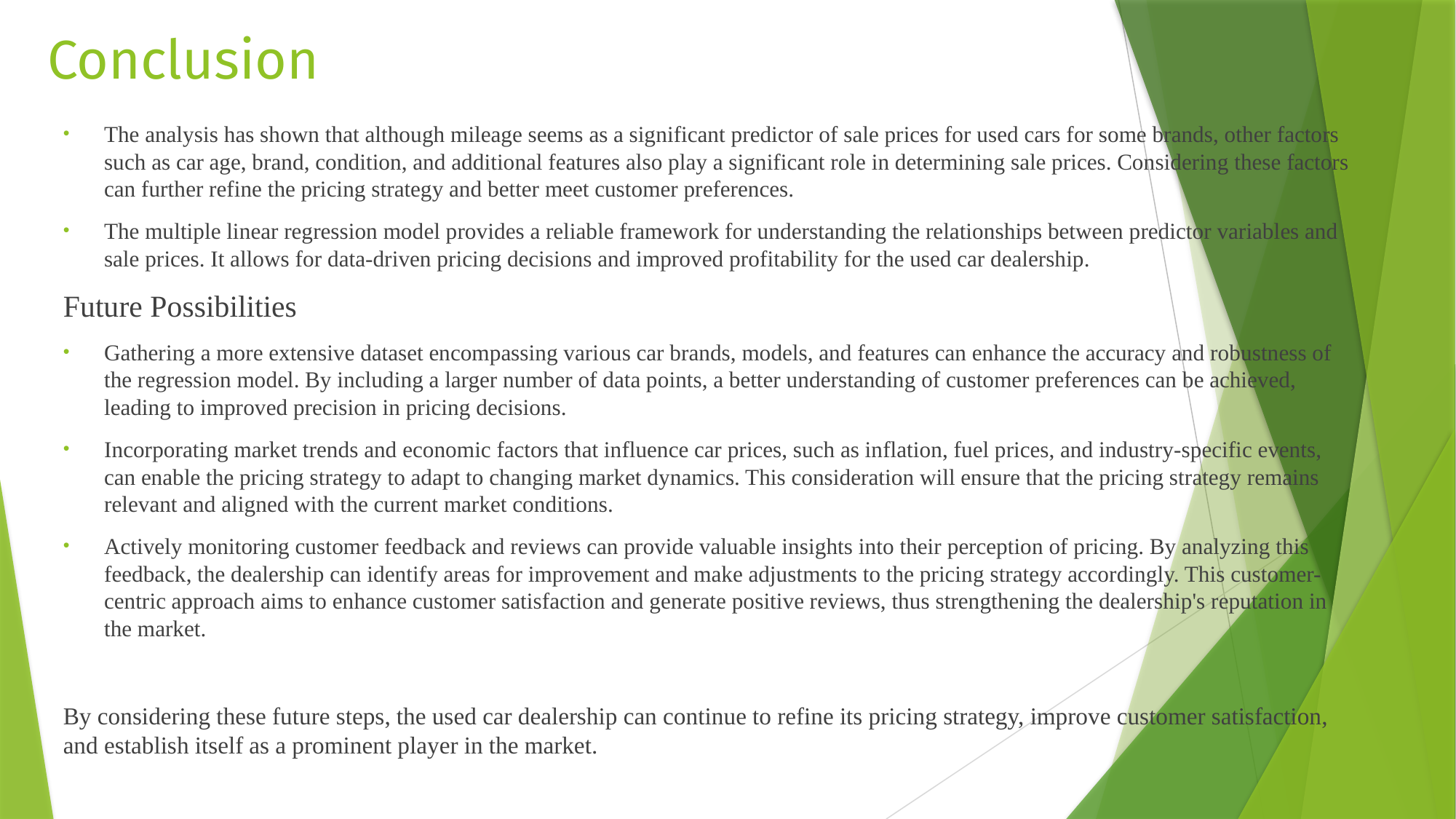

# Conclusion
The analysis has shown that although mileage seems as a significant predictor of sale prices for used cars for some brands, other factors such as car age, brand, condition, and additional features also play a significant role in determining sale prices. Considering these factors can further refine the pricing strategy and better meet customer preferences.
The multiple linear regression model provides a reliable framework for understanding the relationships between predictor variables and sale prices. It allows for data-driven pricing decisions and improved profitability for the used car dealership.
Future Possibilities
Gathering a more extensive dataset encompassing various car brands, models, and features can enhance the accuracy and robustness of the regression model. By including a larger number of data points, a better understanding of customer preferences can be achieved, leading to improved precision in pricing decisions.
Incorporating market trends and economic factors that influence car prices, such as inflation, fuel prices, and industry-specific events, can enable the pricing strategy to adapt to changing market dynamics. This consideration will ensure that the pricing strategy remains relevant and aligned with the current market conditions.
Actively monitoring customer feedback and reviews can provide valuable insights into their perception of pricing. By analyzing this feedback, the dealership can identify areas for improvement and make adjustments to the pricing strategy accordingly. This customer-centric approach aims to enhance customer satisfaction and generate positive reviews, thus strengthening the dealership's reputation in the market.

By considering these future steps, the used car dealership can continue to refine its pricing strategy, improve customer satisfaction, and establish itself as a prominent player in the market.